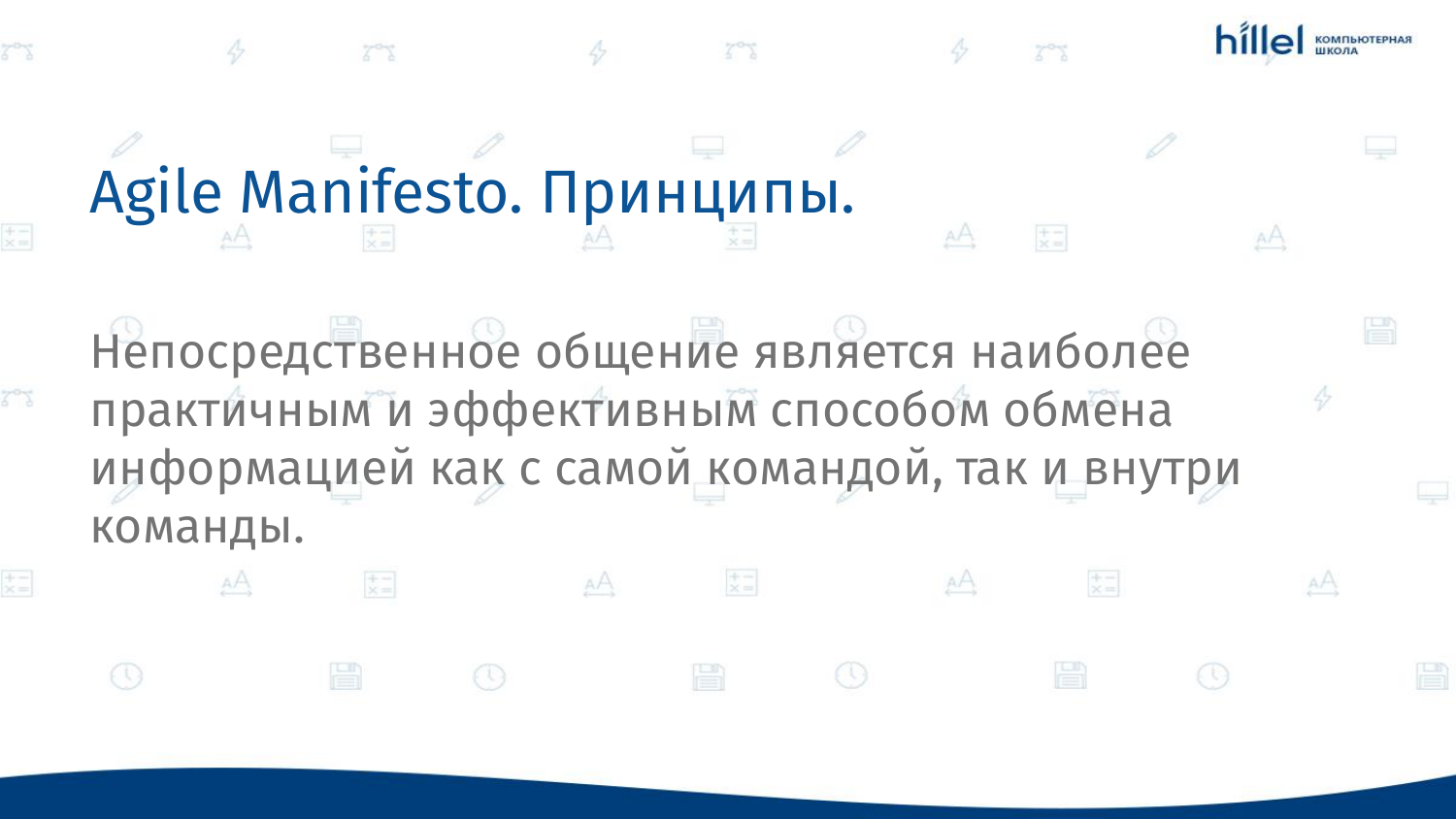

Agile Manifesto. Принципы.
Непосредственное общение является наиболее практичным и эффективным способом обмена информацией как с самой командой, так и внутри команды.